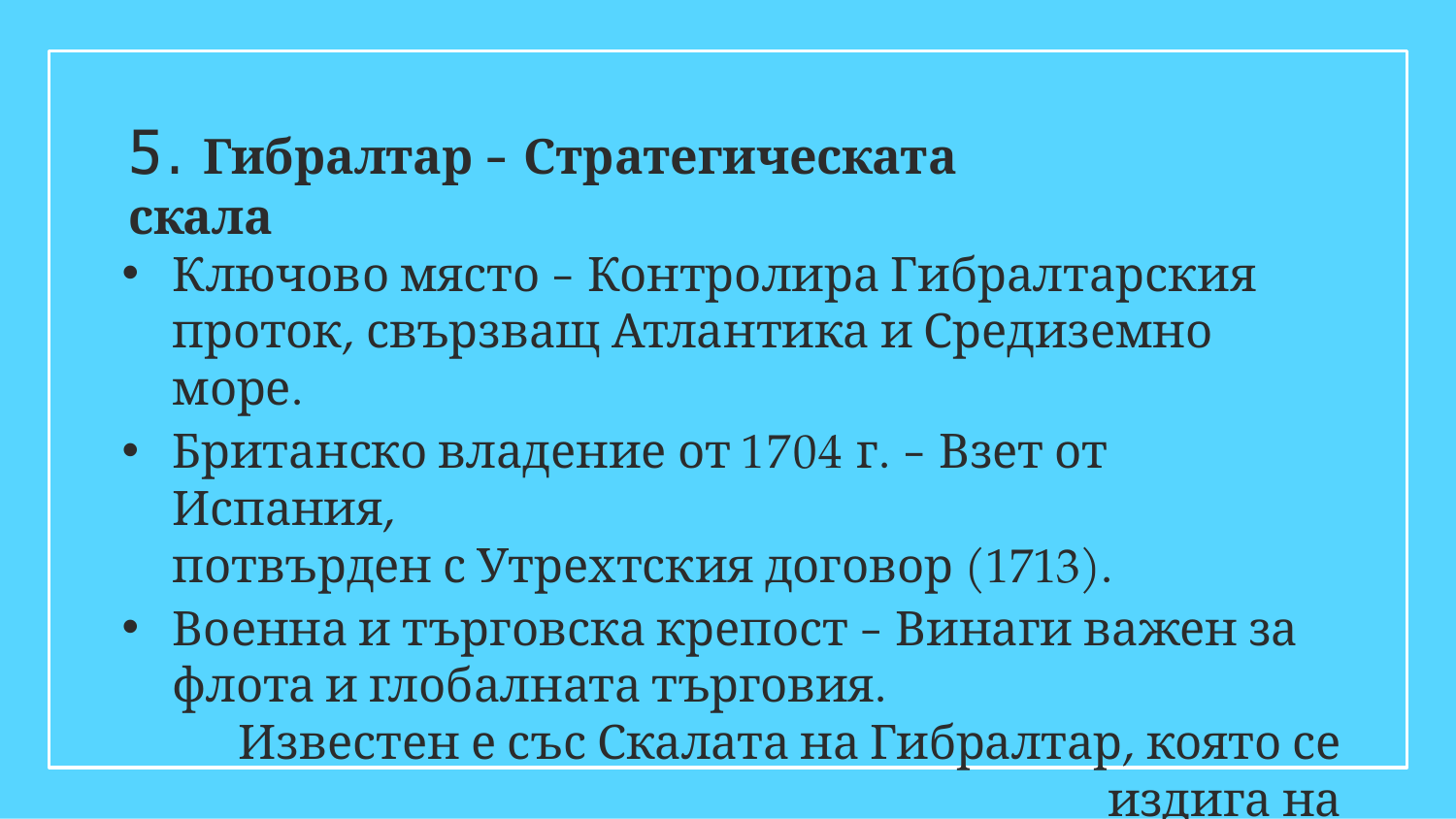

# 5. Гибралтар – Стратегическата скала
Ключово място – Контролира Гибралтарския проток, свързващ Атлантика и Средиземно море.
Британско владение от 1704 г. – Взет от Испания,
потвърден с Утрехтския договор (1713).
Военна и търговска крепост – Винаги важен за флота и глобалната търговия.
Известен е със Скалата на Гибралтар, която се издига на
426 метра и предлага панорамна гледка към Африка.